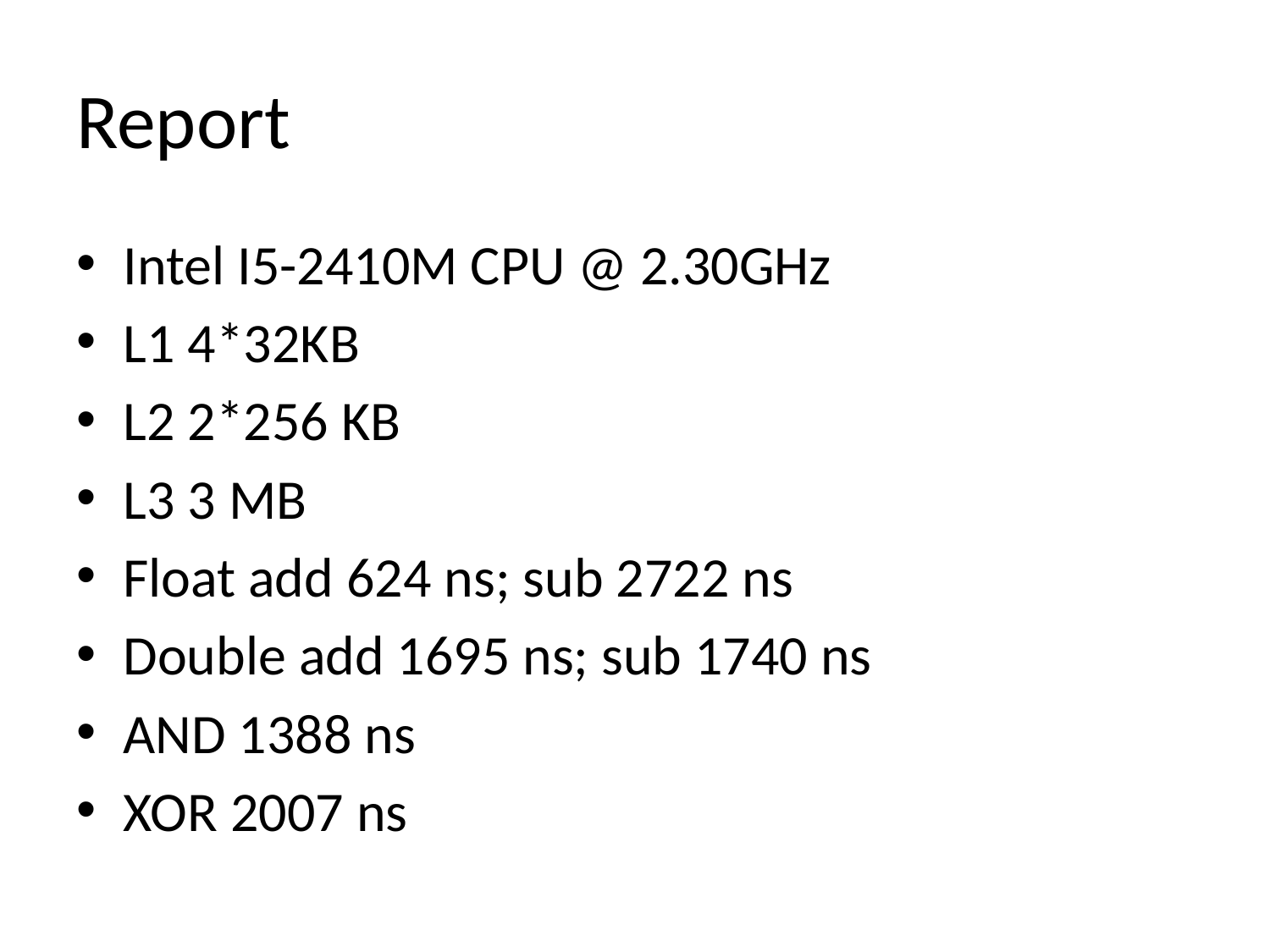

# Report
Intel I5-2410M CPU @ 2.30GHz
L1 4*32KB
L2 2*256 KB
L3 3 MB
Float add 624 ns; sub 2722 ns
Double add 1695 ns; sub 1740 ns
AND 1388 ns
XOR 2007 ns